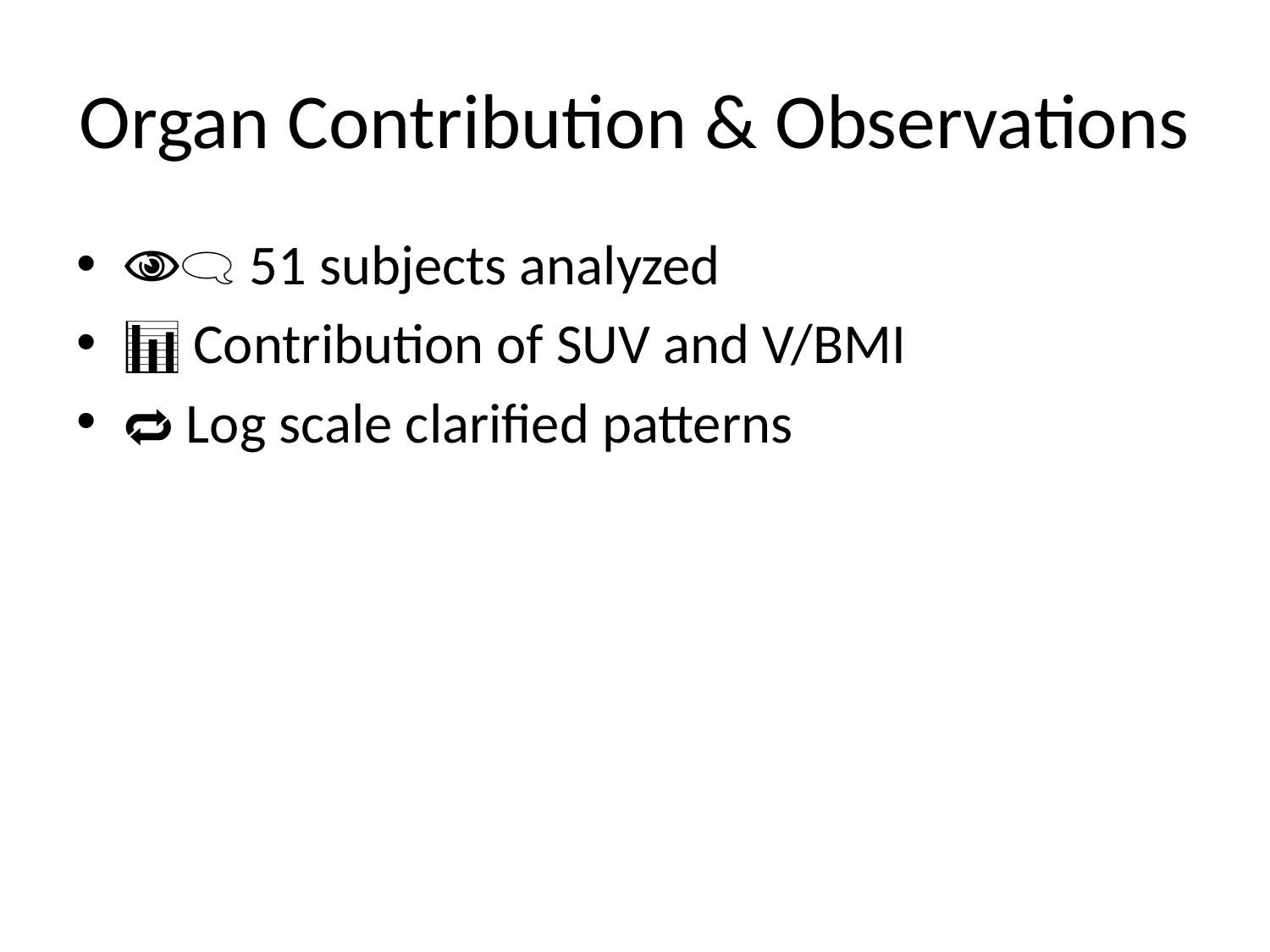

# Organ Contribution & Observations
👁️‍🗨️ 51 subjects analyzed
📊 Contribution of SUV and V/BMI
🔁 Log scale clarified patterns